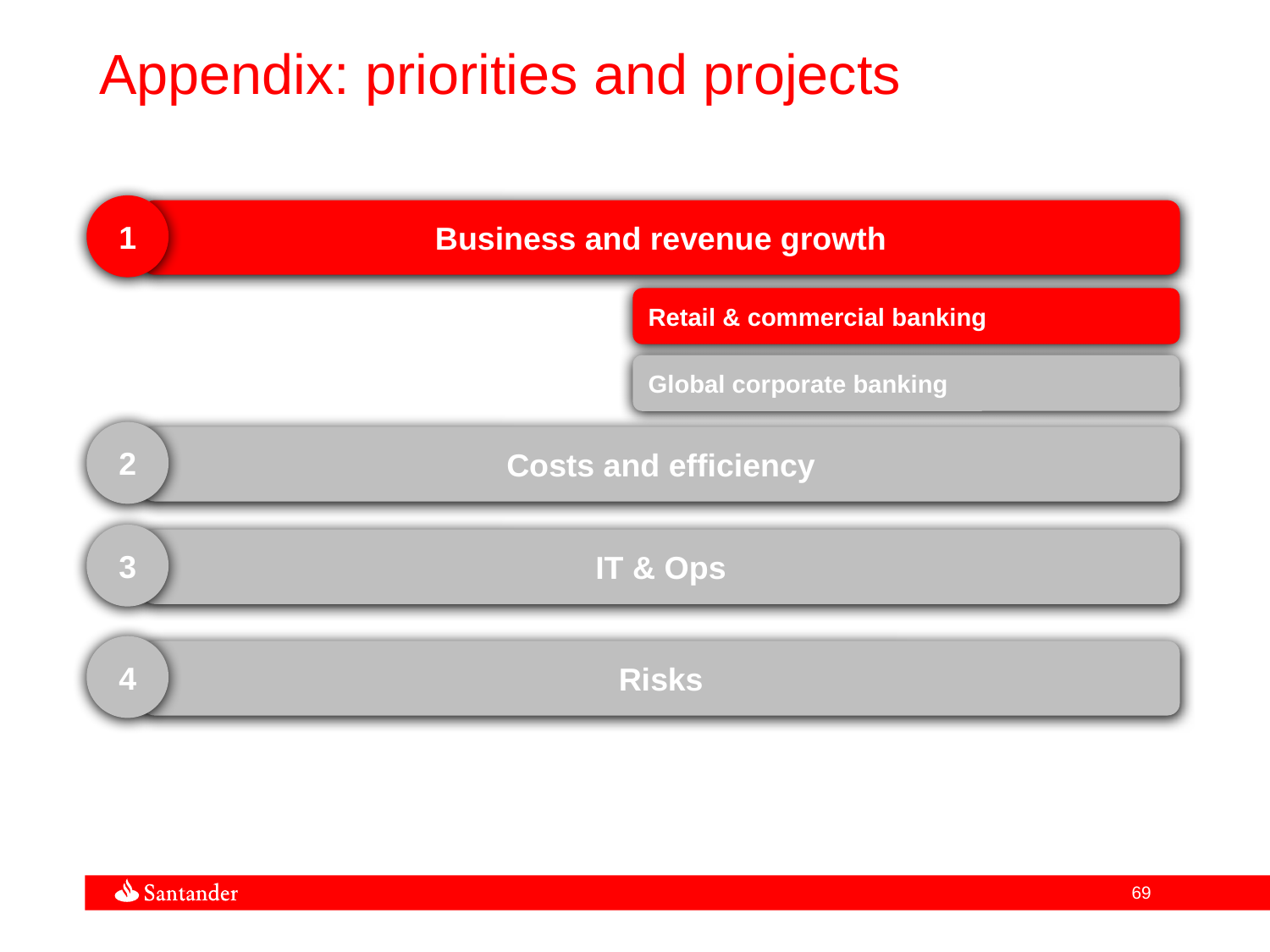

Appendix: priorities and projects

1
Business and revenue growth
Retail & commercial banking
Global corporate banking
2
Costs and efficiency
3
IT & Ops
4
Risks